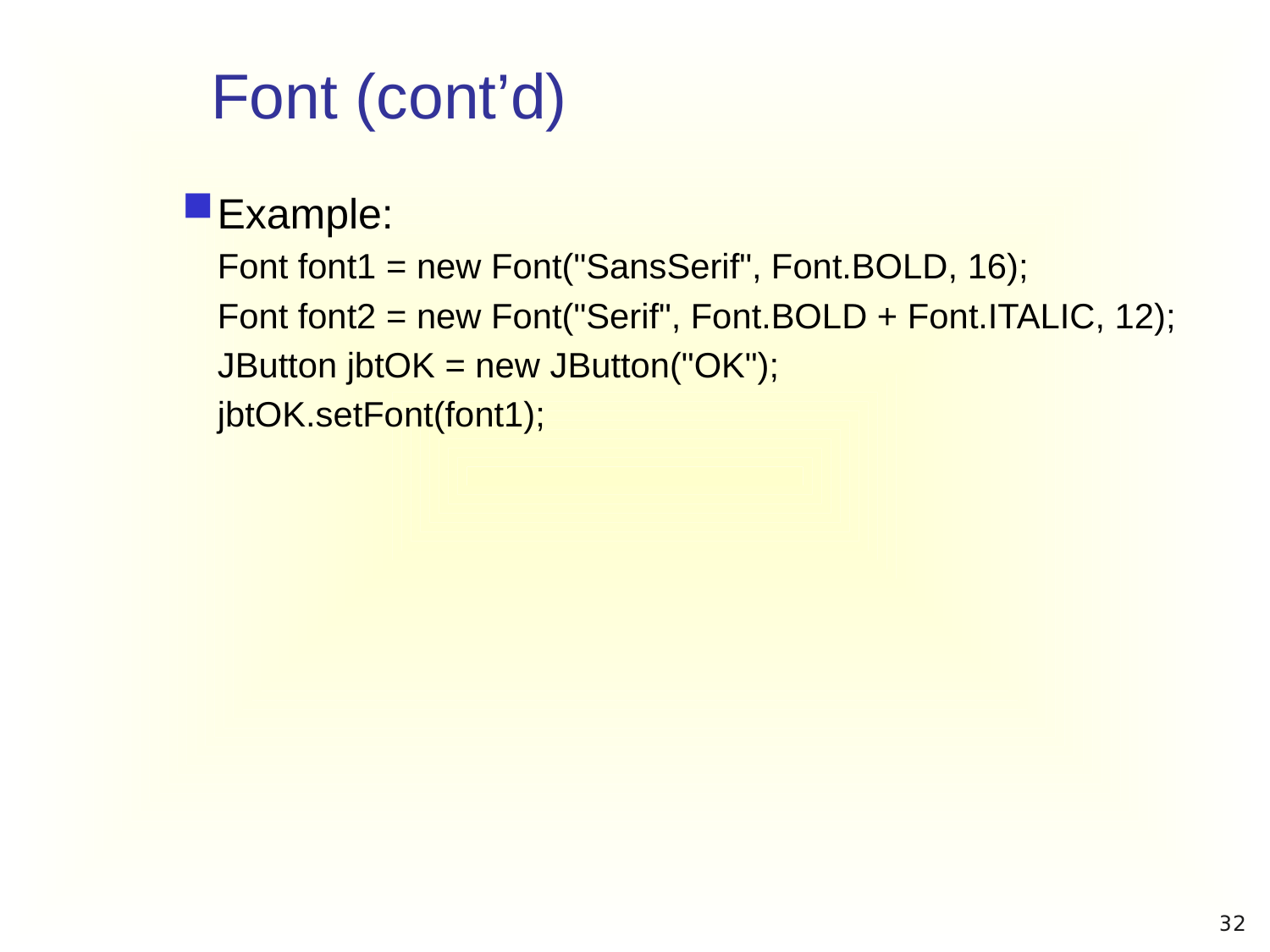

# Font (cont’d)
Example:
Font font1 = new Font("SansSerif", Font.BOLD, 16);
Font font2 = new Font("Serif", Font.BOLD + Font.ITALIC, 12);
JButton jbtOK = new JButton("OK");
jbtOK.setFont(font1);

32